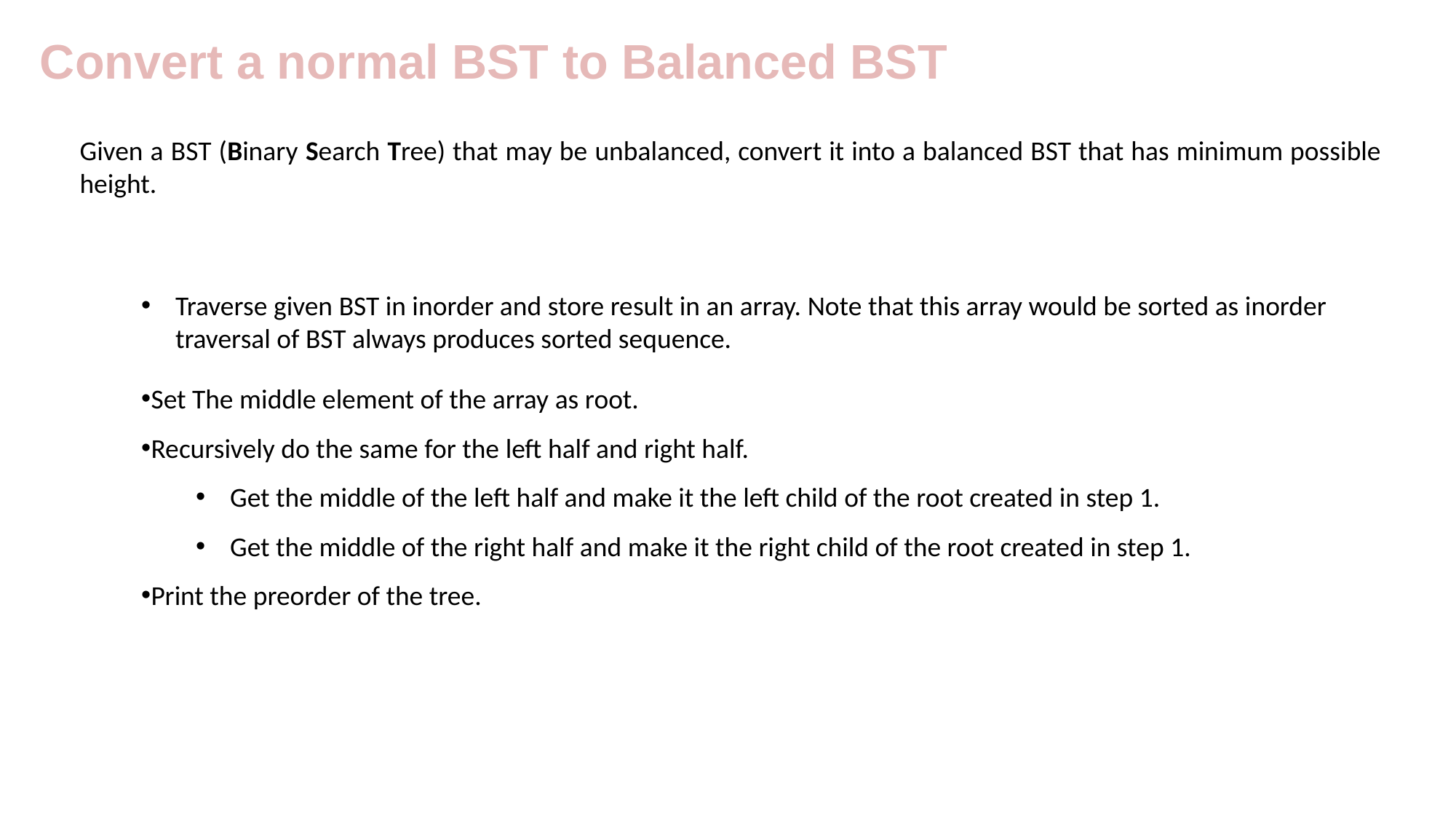

Convert a normal BST to Balanced BST
Given a BST (Binary Search Tree) that may be unbalanced, convert it into a balanced BST that has minimum possible height.
Traverse given BST in inorder and store result in an array. Note that this array would be sorted as inorder traversal of BST always produces sorted sequence.
Set The middle element of the array as root.
Recursively do the same for the left half and right half.
Get the middle of the left half and make it the left child of the root created in step 1.
Get the middle of the right half and make it the right child of the root created in step 1.
Print the preorder of the tree.
59